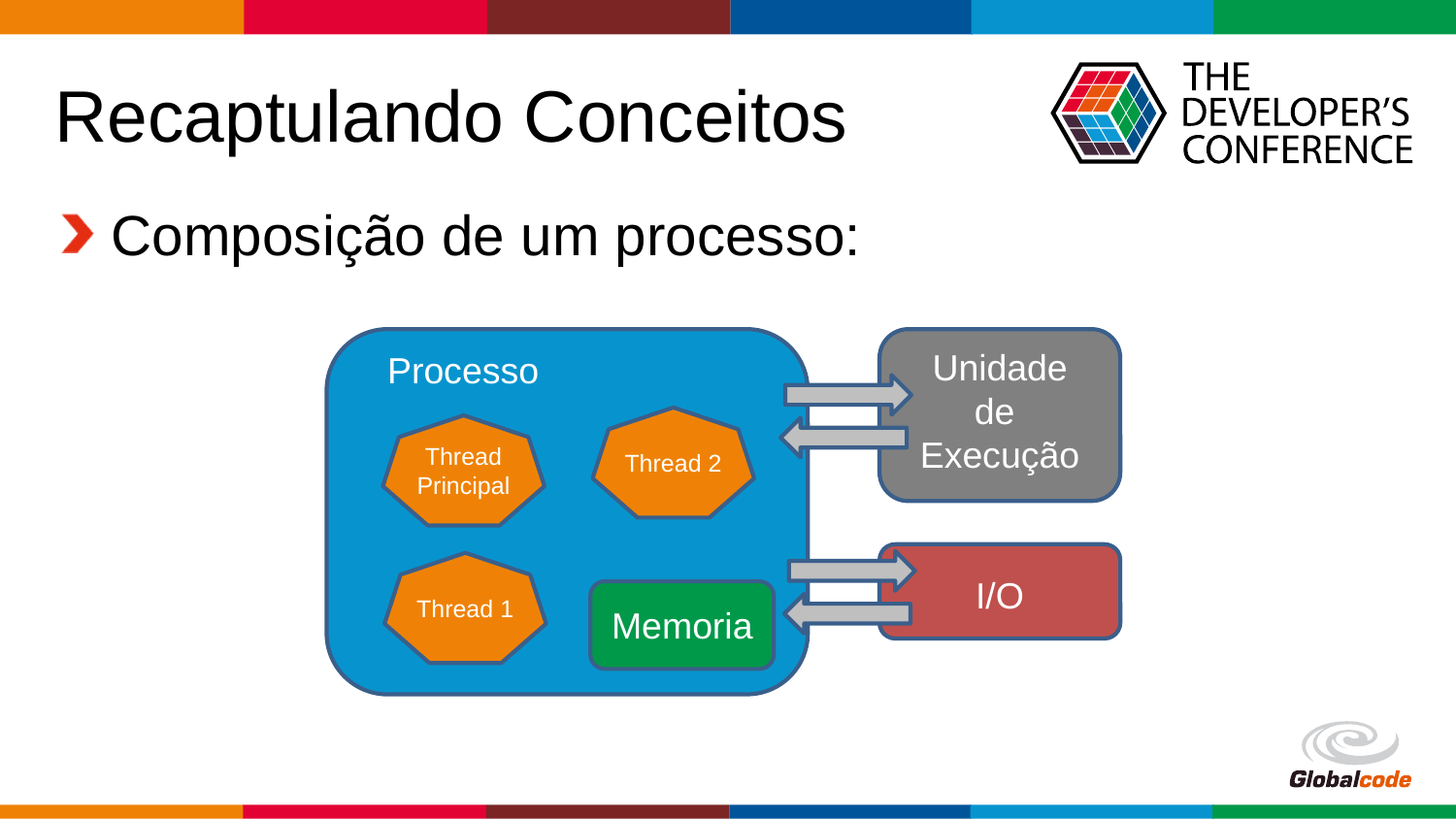

# Recaptulando Conceitos
Composição de um processo:

Unidade de
Execução
Processo

Thread 2
Thread Principal

Thread 1
I/O

Memoria